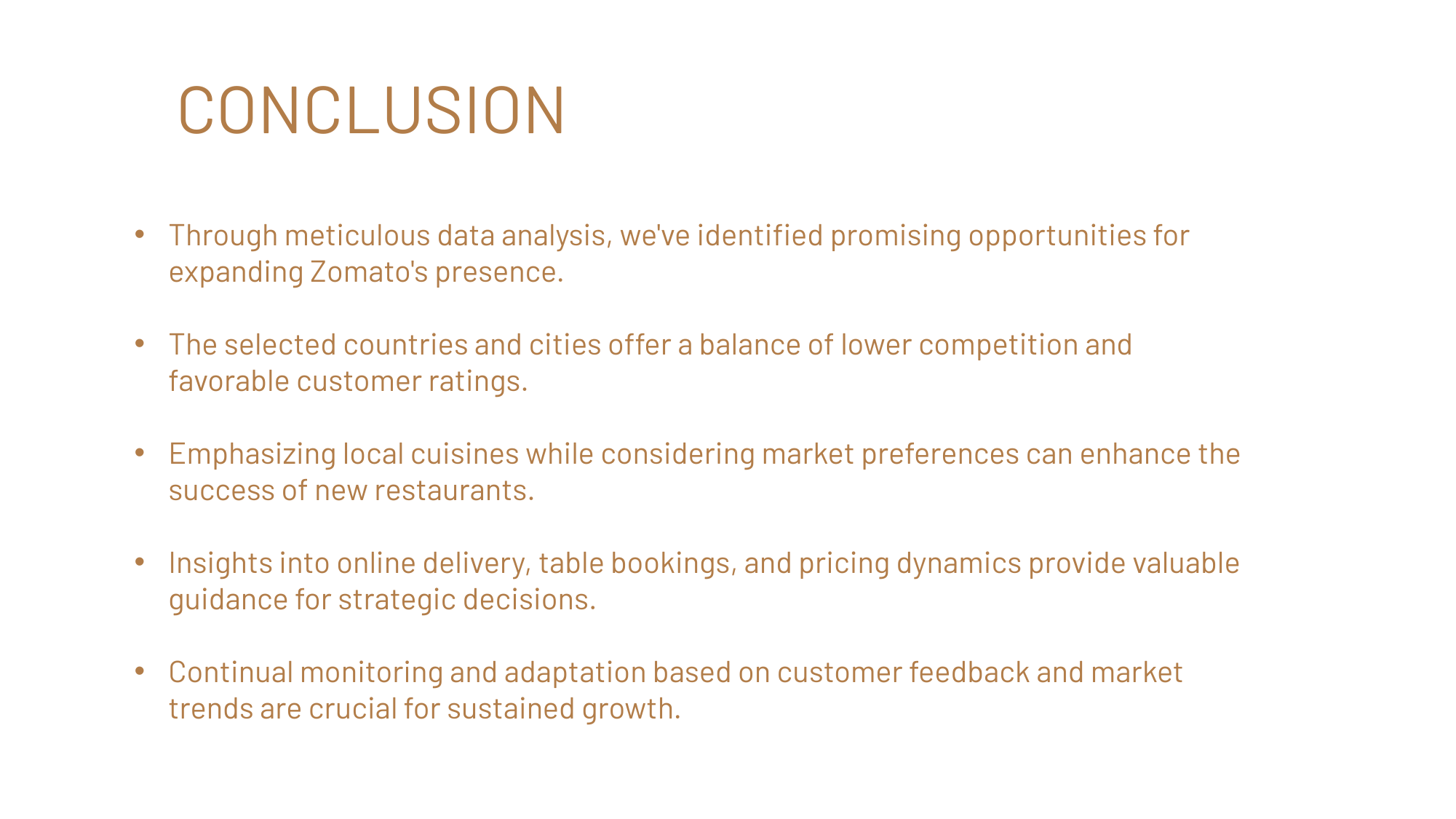

CONCLUSION
Through meticulous data analysis, we've identified promising opportunities for expanding Zomato's presence.

The selected countries and cities offer a balance of lower competition and favorable customer ratings.

Emphasizing local cuisines while considering market preferences can enhance the success of new restaurants.

Insights into online delivery, table bookings, and pricing dynamics provide valuable guidance for strategic decisions.

Continual monitoring and adaptation based on customer feedback and market trends are crucial for sustained growth.